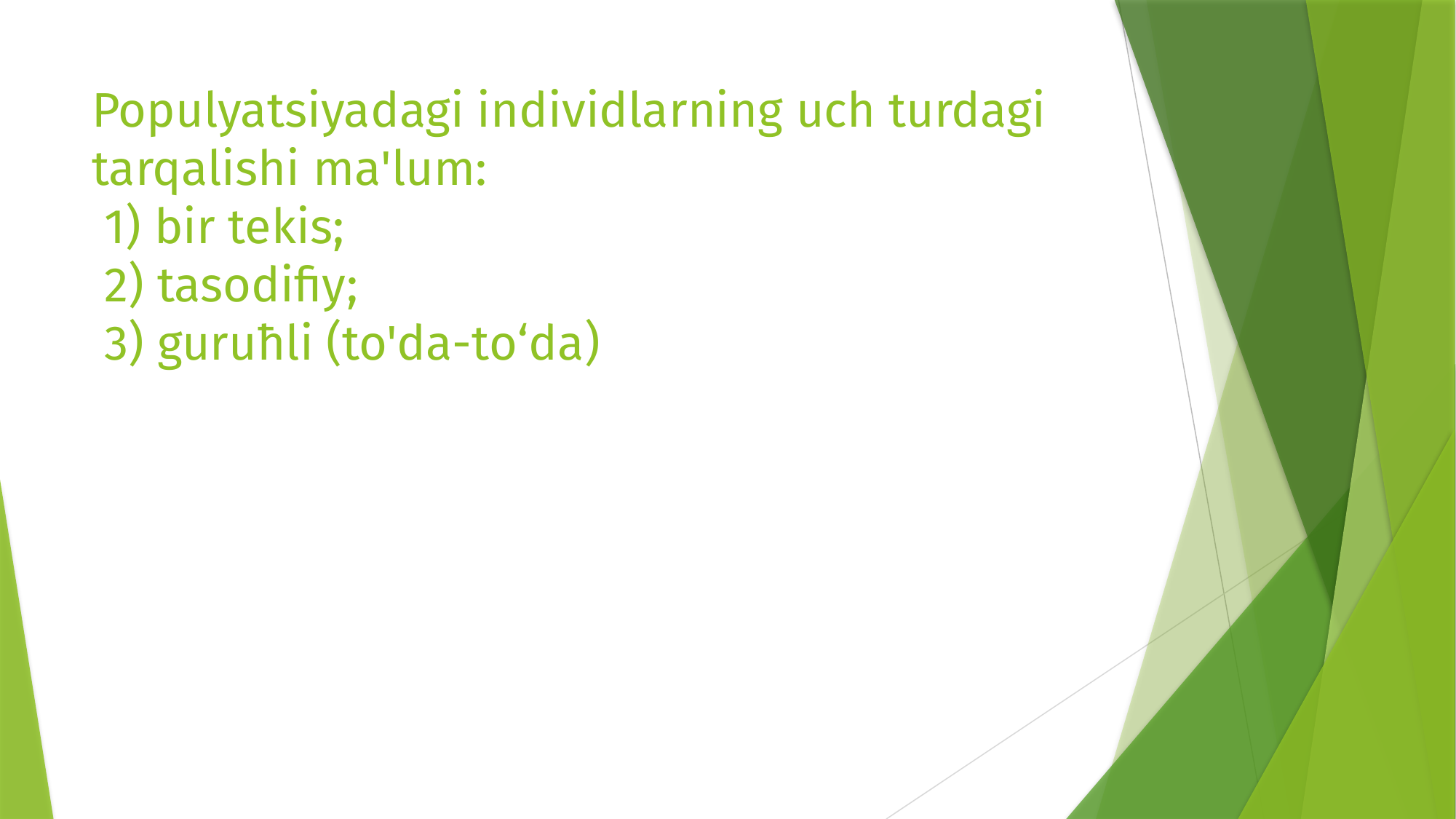

# Populyatsiyadagi individlarning uch turdagi   tarqalishi ma'lum: 1) bir tekis; 2) tasodifiy; 3) guruћli (to'da-to‘da)